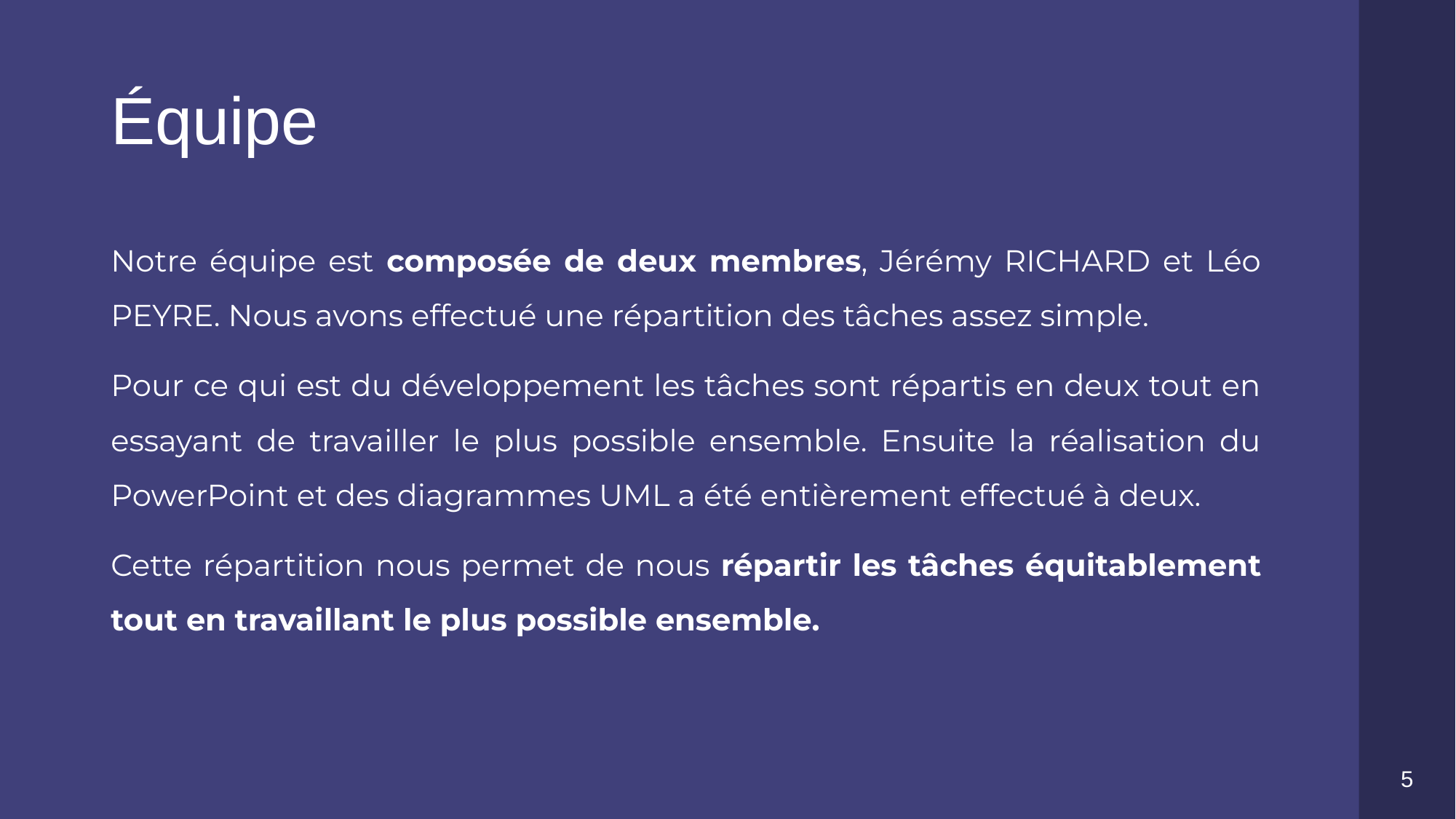

# Équipe
Notre équipe est composée de deux membres, Jérémy RICHARD et Léo PEYRE. Nous avons effectué une répartition des tâches assez simple.
Pour ce qui est du développement les tâches sont répartis en deux tout en essayant de travailler le plus possible ensemble. Ensuite la réalisation du PowerPoint et des diagrammes UML a été entièrement effectué à deux.
Cette répartition nous permet de nous répartir les tâches équitablement tout en travaillant le plus possible ensemble.
5